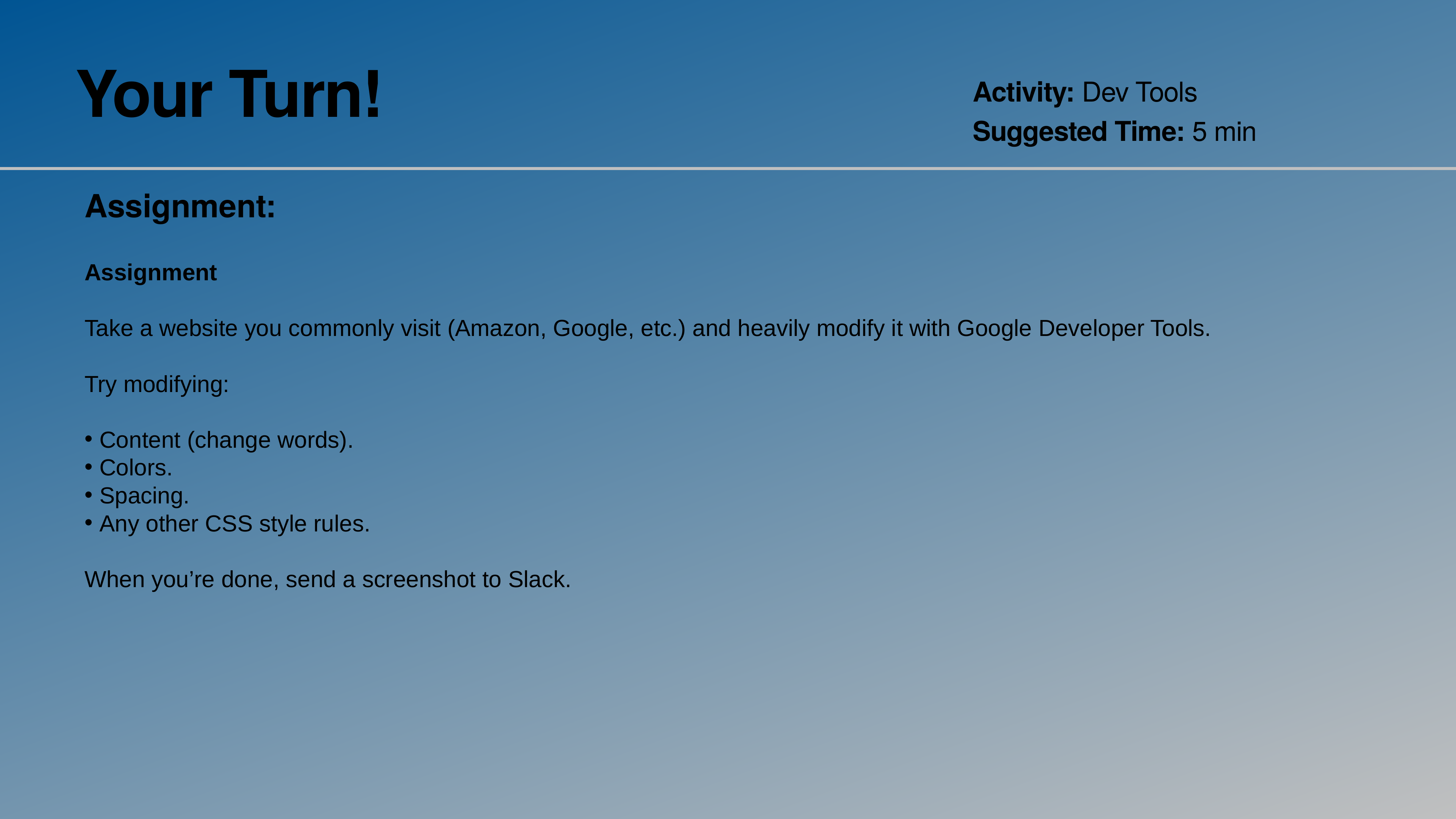

# Your Turn!
Activity: Dev Tools
Suggested Time: 5 min
Assignment:
Assignment

Take a website you commonly visit (Amazon, Google, etc.) and heavily modify it with Google Developer Tools.

Try modifying:

Content (change words).
Colors.
Spacing.
Any other CSS style rules.

When you’re done, send a screenshot to Slack.